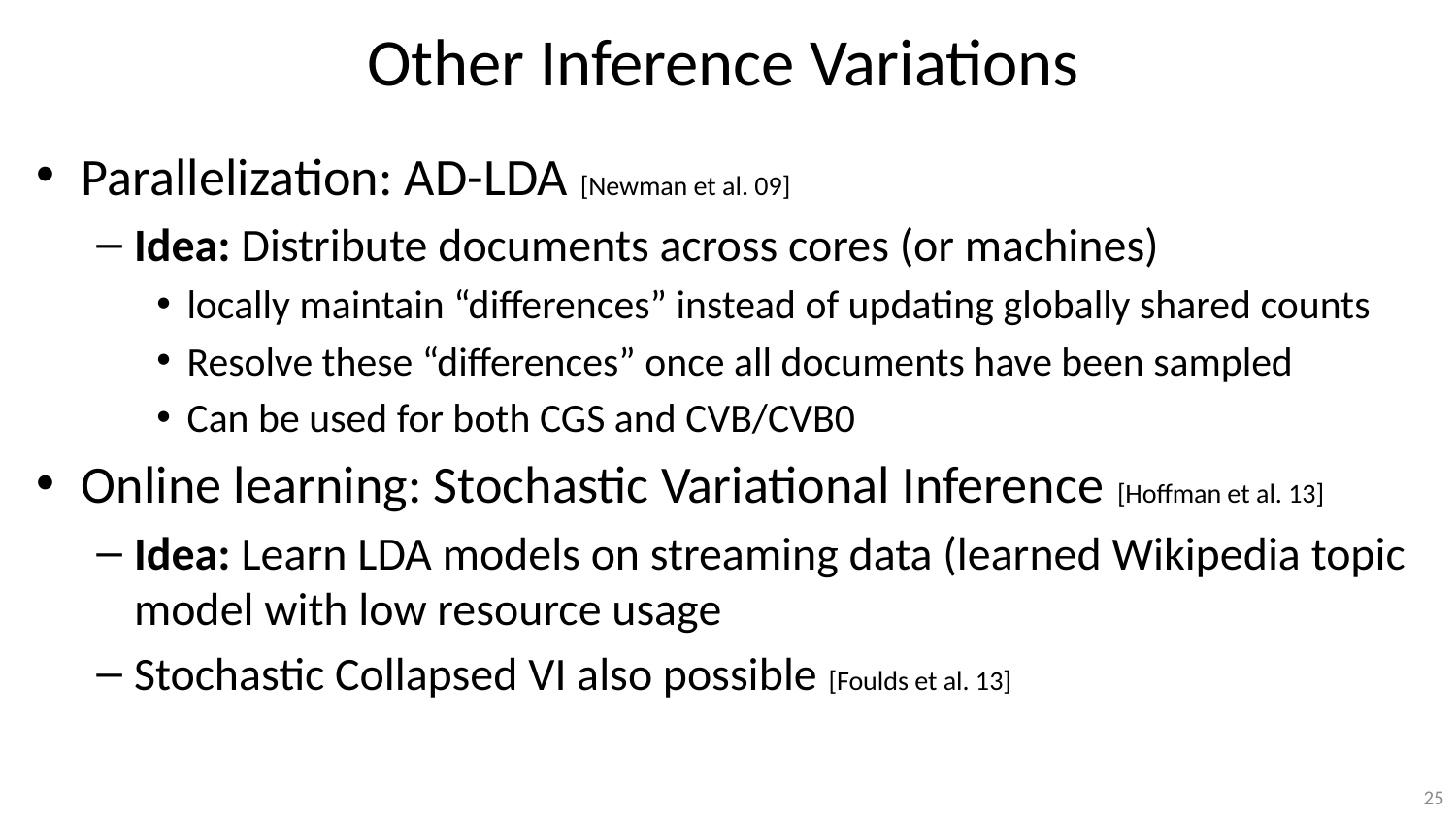

# Other Inference Variations
Parallelization: AD-LDA [Newman et al. 09]
Idea: Distribute documents across cores (or machines)
locally maintain “differences” instead of updating globally shared counts
Resolve these “differences” once all documents have been sampled
Can be used for both CGS and CVB/CVB0
Online learning: Stochastic Variational Inference [Hoffman et al. 13]
Idea: Learn LDA models on streaming data (learned Wikipedia topic model with low resource usage
Stochastic Collapsed VI also possible [Foulds et al. 13]
25